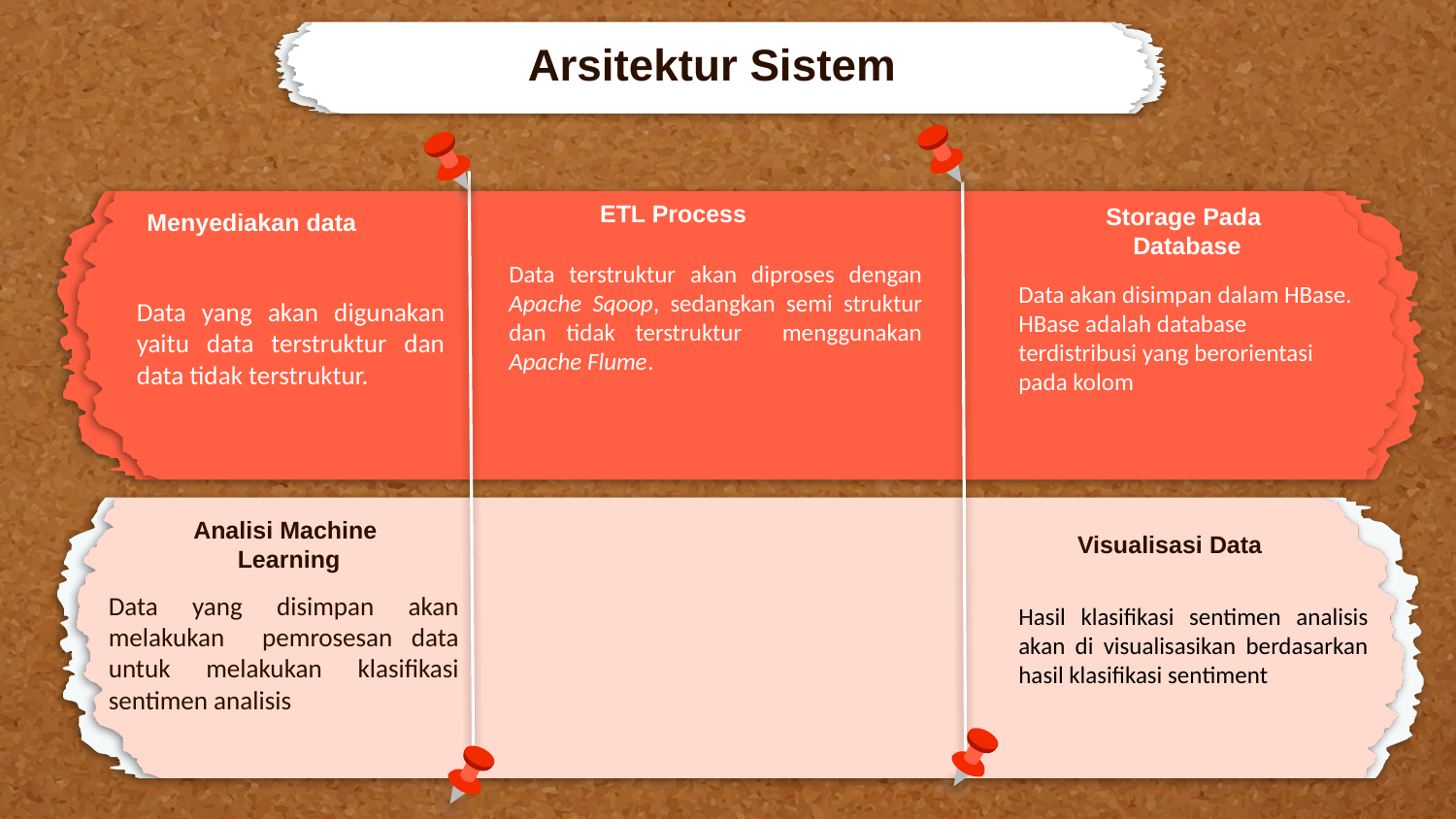

# Arsitektur Sistem

ETL Process
Menyediakan data

Storage Pada
 Database
Data terstruktur akan diproses dengan Apache Sqoop, sedangkan semi struktur dan tidak terstruktur  menggunakan Apache Flume.

Data akan disimpan dalam HBase. HBase adalah database terdistribusi yang berorientasi pada kolom
Data yang akan digunakan yaitu data terstruktur dan data tidak terstruktur.

Analisi Machine
Learning
Visualisasi Data
Data yang disimpan akan melakukan  pemrosesan data untuk melakukan klasifikasi sentimen analisis
Hasil klasifikasi sentimen analisis akan di visualisasikan berdasarkan hasil klasifikasi sentiment